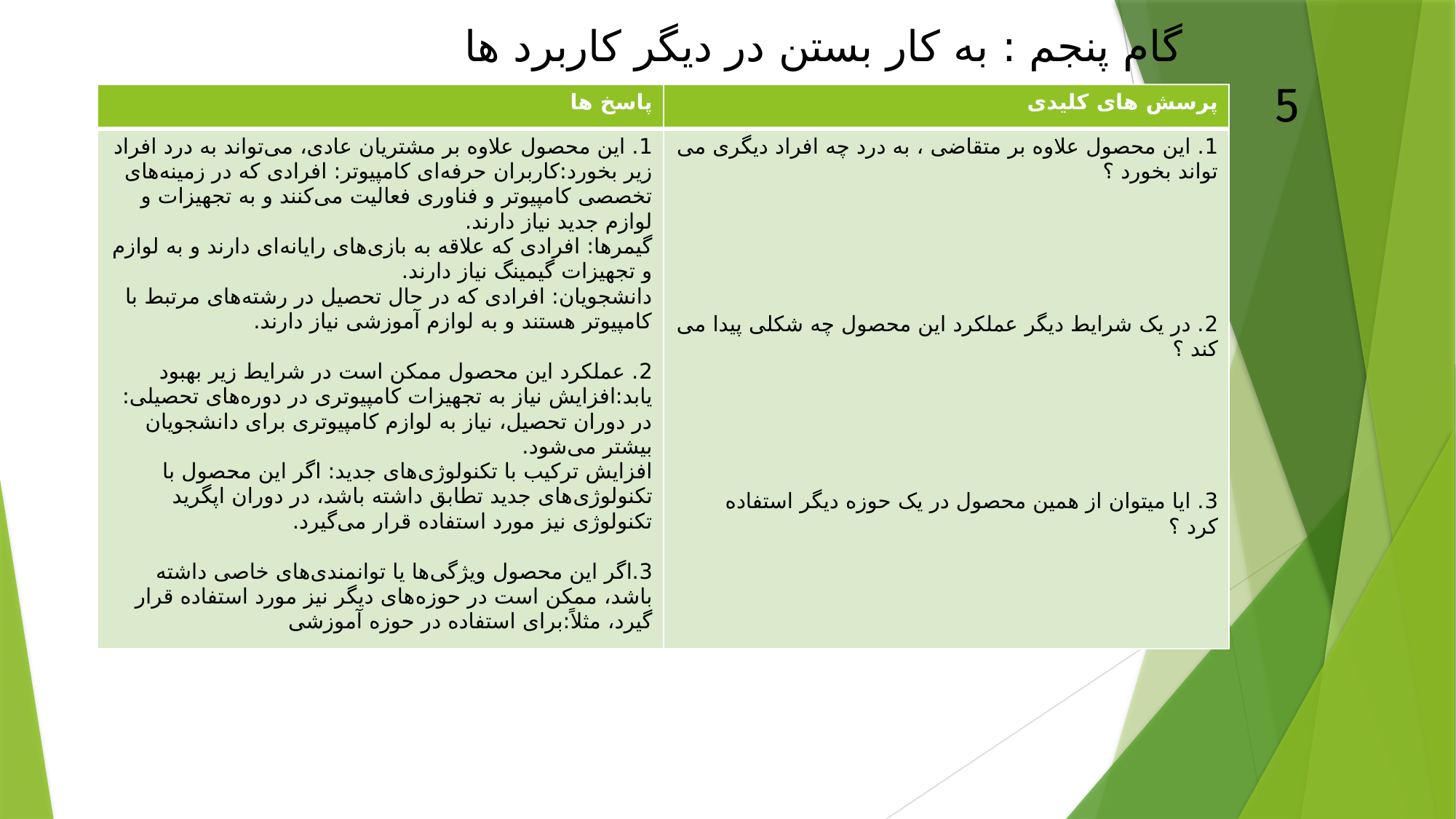

گام پنجم : به کار بستن در دیگر کاربرد ها
5
| پاسخ ها | پرسش های کلیدی |
| --- | --- |
| 1. این محصول علاوه بر مشتریان عادی، می‌تواند به درد افراد زیر بخورد:کاربران حرفه‌ای کامپیوتر: افرادی که در زمینه‌های تخصصی کامپیوتر و فناوری فعالیت می‌کنند و به تجهیزات و لوازم جدید نیاز دارند. گیمرها: افرادی که علاقه به بازی‌های رایانه‌ای دارند و به لوازم و تجهیزات گیمینگ نیاز دارند. دانشجویان: افرادی که در حال تحصیل در رشته‌های مرتبط با کامپیوتر هستند و به لوازم آموزشی نیاز دارند. 2. عملکرد این محصول ممکن است در شرایط زیر بهبود یابد:افزایش نیاز به تجهیزات کامپیوتری در دوره‌های تحصیلی: در دوران تحصیل، نیاز به لوازم کامپیوتری برای دانشجویان بیشتر می‌شود. افزایش ترکیب با تکنولوژی‌های جدید: اگر این محصول با تکنولوژی‌های جدید تطابق داشته باشد، در دوران اپگرید تکنولوژی نیز مورد استفاده قرار می‌گیرد. 3.اگر این محصول ویژگی‌ها یا توانمندی‌های خاصی داشته باشد، ممکن است در حوزه‌های دیگر نیز مورد استفاده قرار گیرد، مثلاً:برای استفاده در حوزه آموزشی | 1. این محصول علاوه بر متقاضی ، به درد چه افراد دیگری می تواند بخورد ؟ 2. در یک شرایط دیگر عملکرد این محصول چه شکلی پیدا می کند ؟ 3. ایا میتوان از همین محصول در یک حوزه دیگر استفاده کرد ؟ |